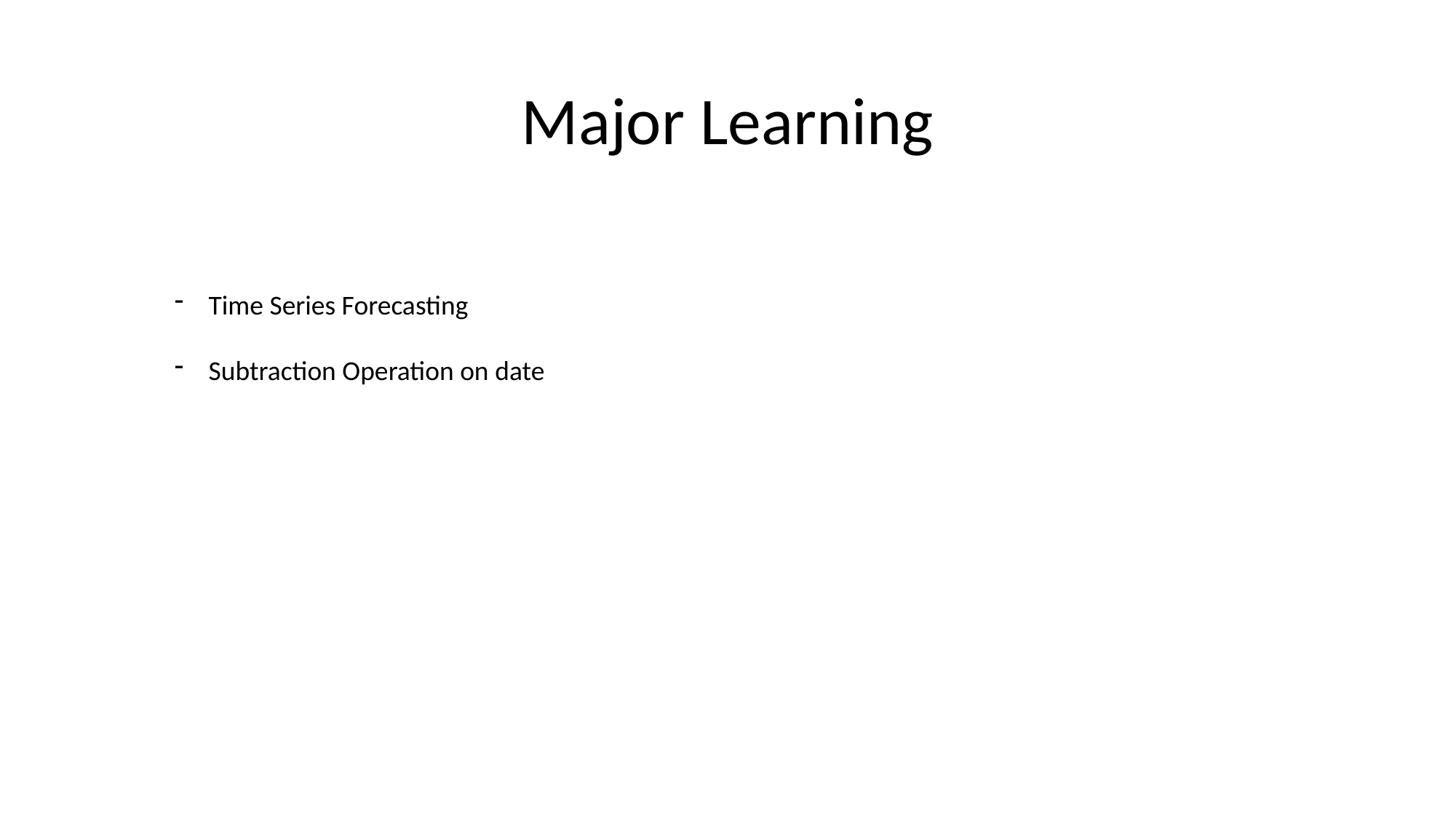

# Major Learning
Time Series Forecasting

Subtraction Operation on date